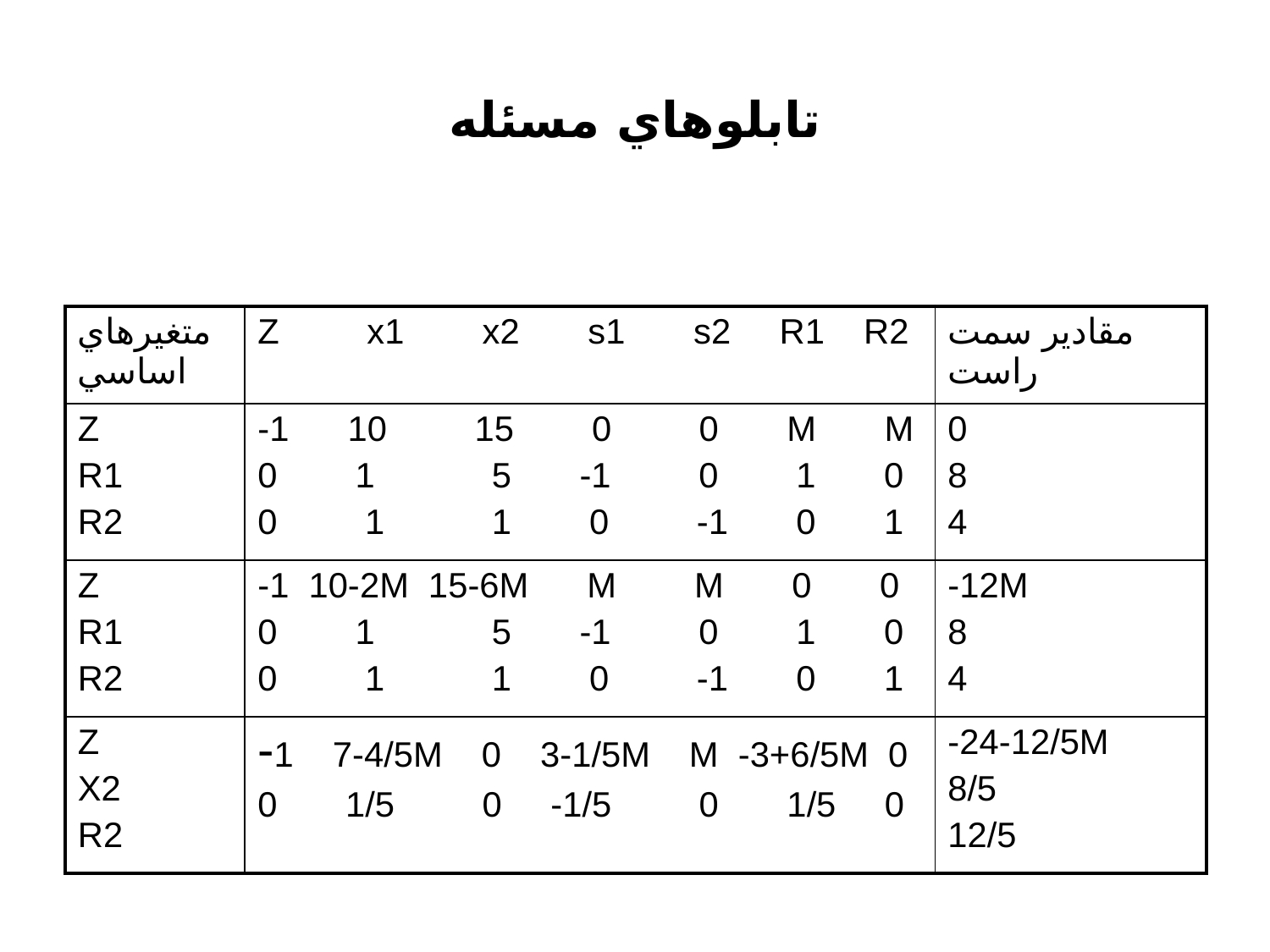

# تابلوهاي مسئله
| متغيرهاي اساسي | Z x1 x2 s1 s2 R1 R2 | مقادير سمت راست |
| --- | --- | --- |
| Z R1 R2 | -1 10 15 0 0 M M 0 1 5 -1 0 1 0 0 1 1 0 -1 0 1 | 0 8 4 |
| Z R1 R2 | -1 10-2M 15-6M M M 0 0 0 1 5 -1 0 1 0 0 1 1 0 -1 0 1 | -12M 8 4 |
| Z X2 R2 | -1 7-4/5M 0 3-1/5M M -3+6/5M 0 0 1/5 0 -1/5 0 1/5 0 | -24-12/5M 8/5 12/5 |